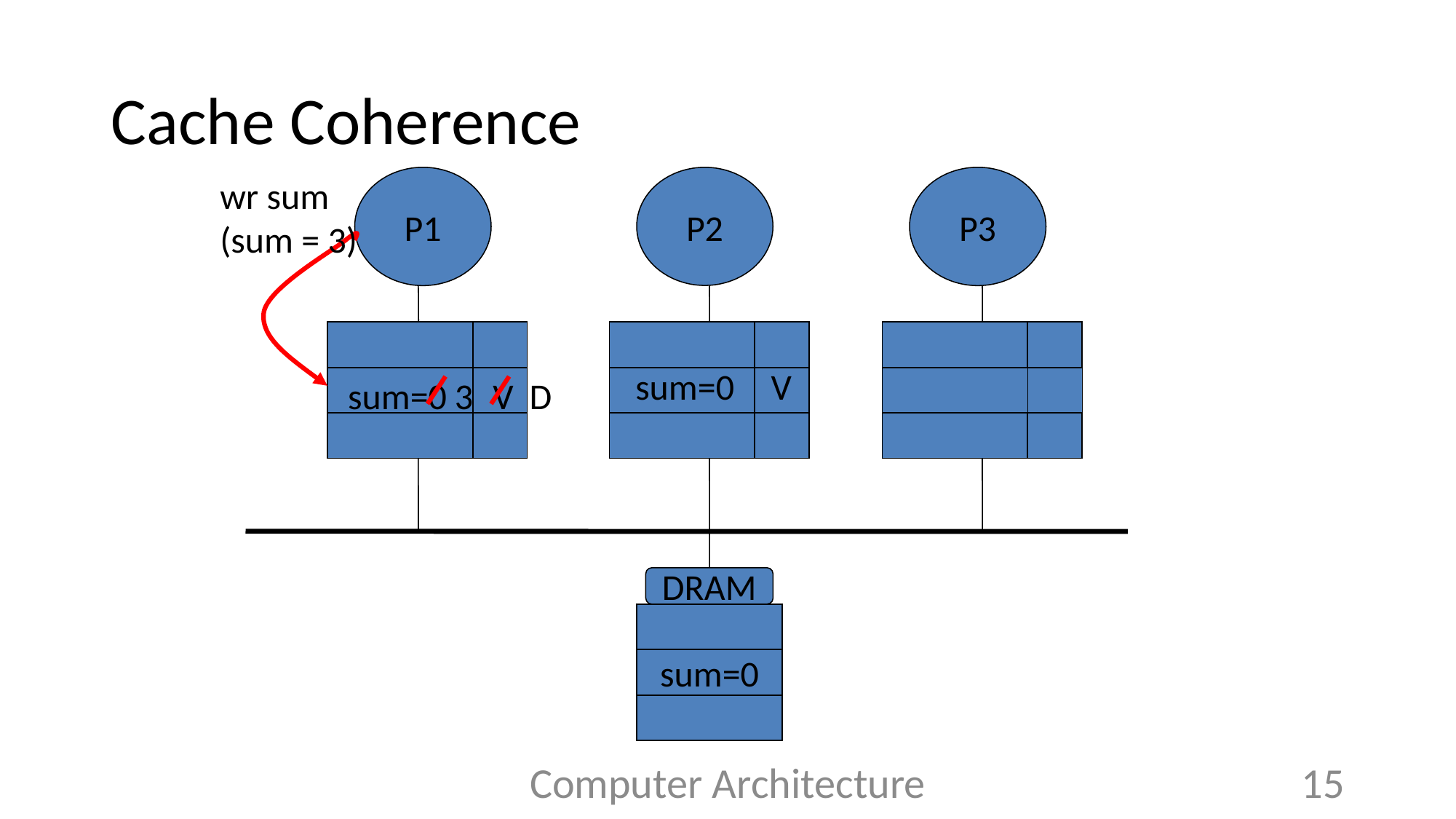

# Cache Coherence
wr sum
(sum = 3)
P1
P2

P3

sum=0
V
sum=0

3
D

V

DRAM

sum=0

Computer Architecture
15